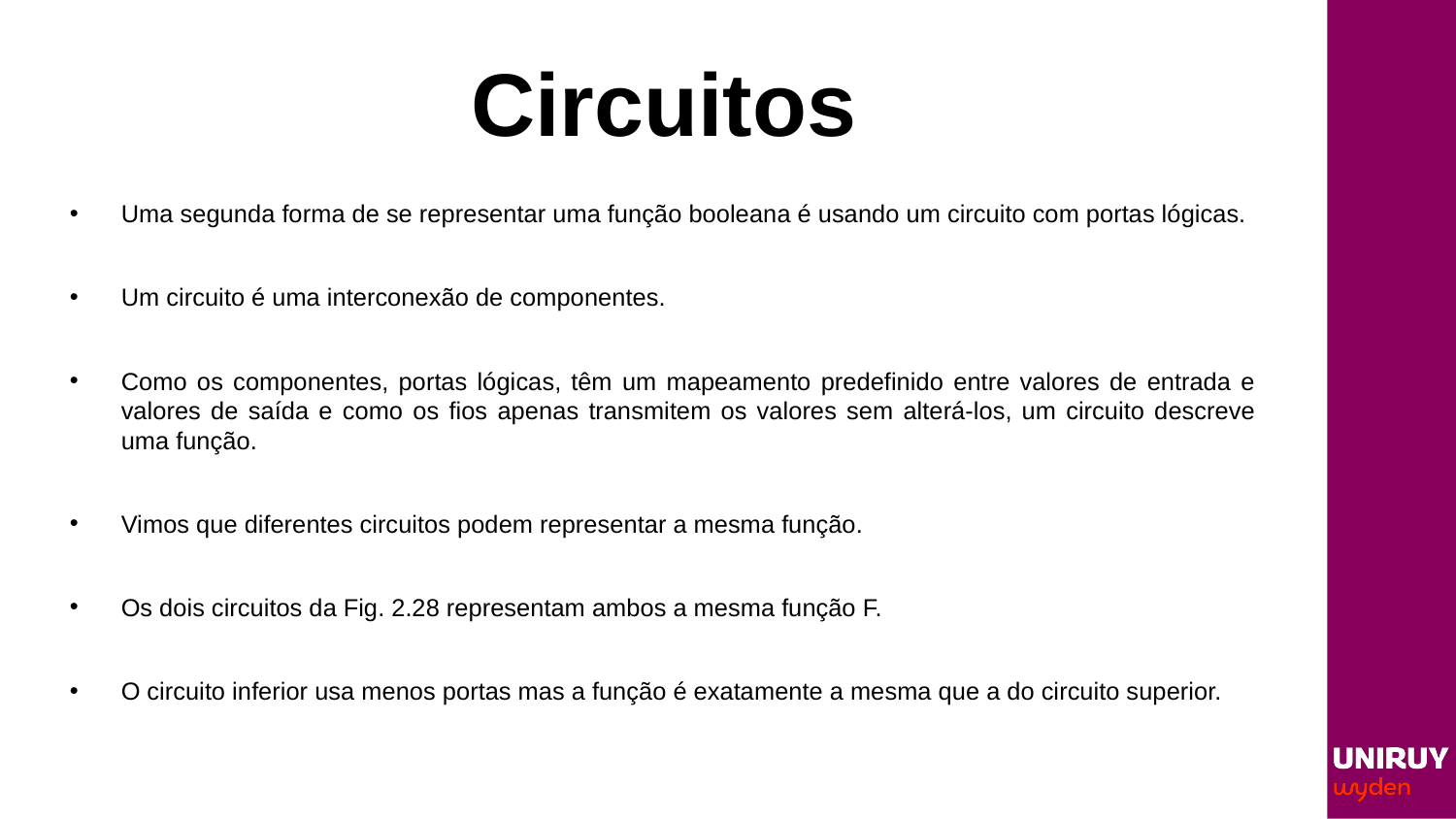

# Circuitos
Uma segunda forma de se representar uma função booleana é usando um circuito com portas lógicas.

Um circuito é uma interconexão de componentes.

Como os componentes, portas lógicas, têm um mapeamento predefinido entre valores de entrada e valores de saída e como os fios apenas transmitem os valores sem alterá-los, um circuito descreve uma função.

Vimos que diferentes circuitos podem representar a mesma função.

Os dois circuitos da Fig. 2.28 representam ambos a mesma função F.

O circuito inferior usa menos portas mas a função é exatamente a mesma que a do circuito superior.